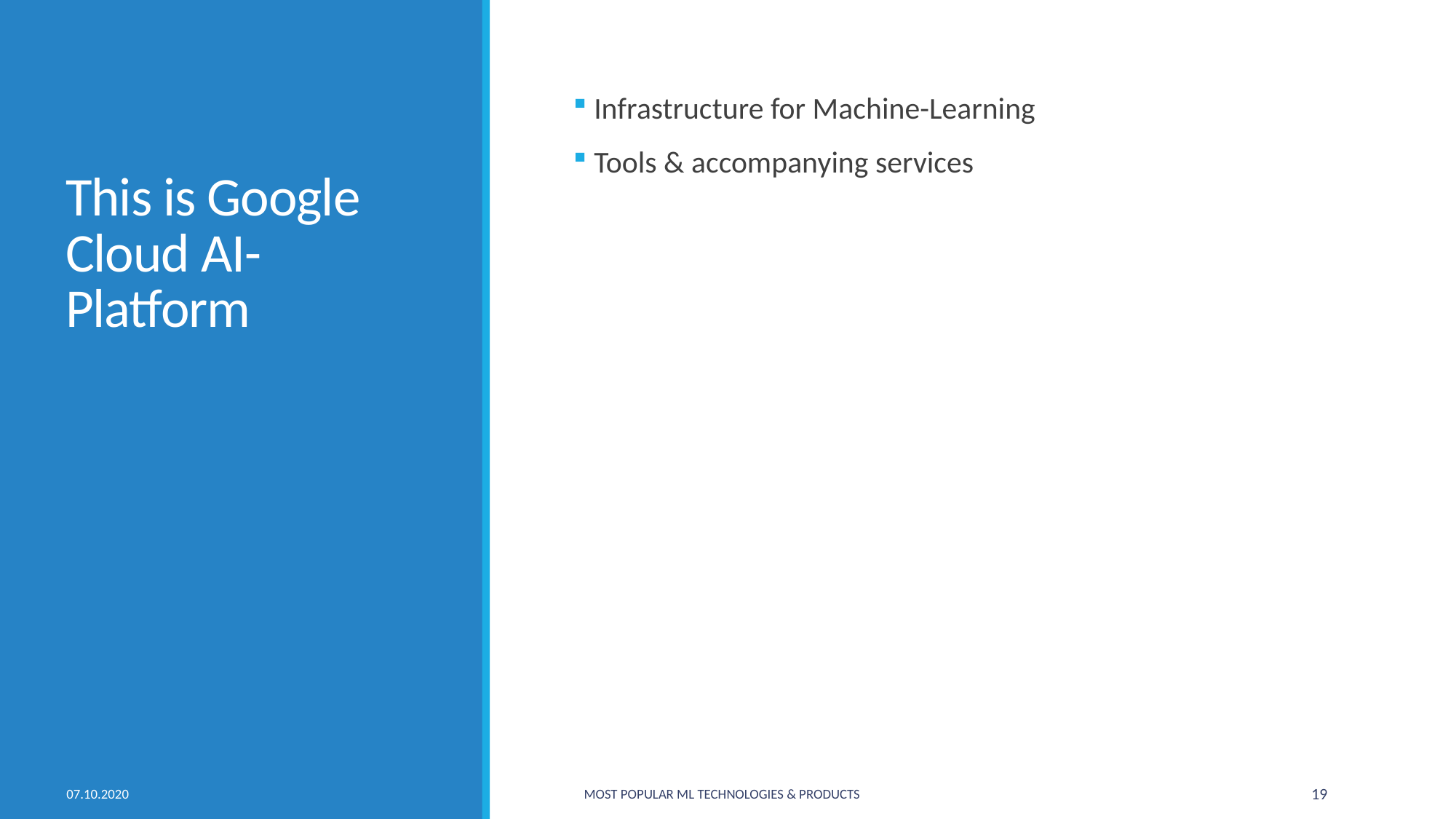

# This is Google Cloud AI-Platform
 Infrastructure for Machine-Learning
 Tools & accompanying services

07.10.2020
Most Popular ML Technologies & Products
19